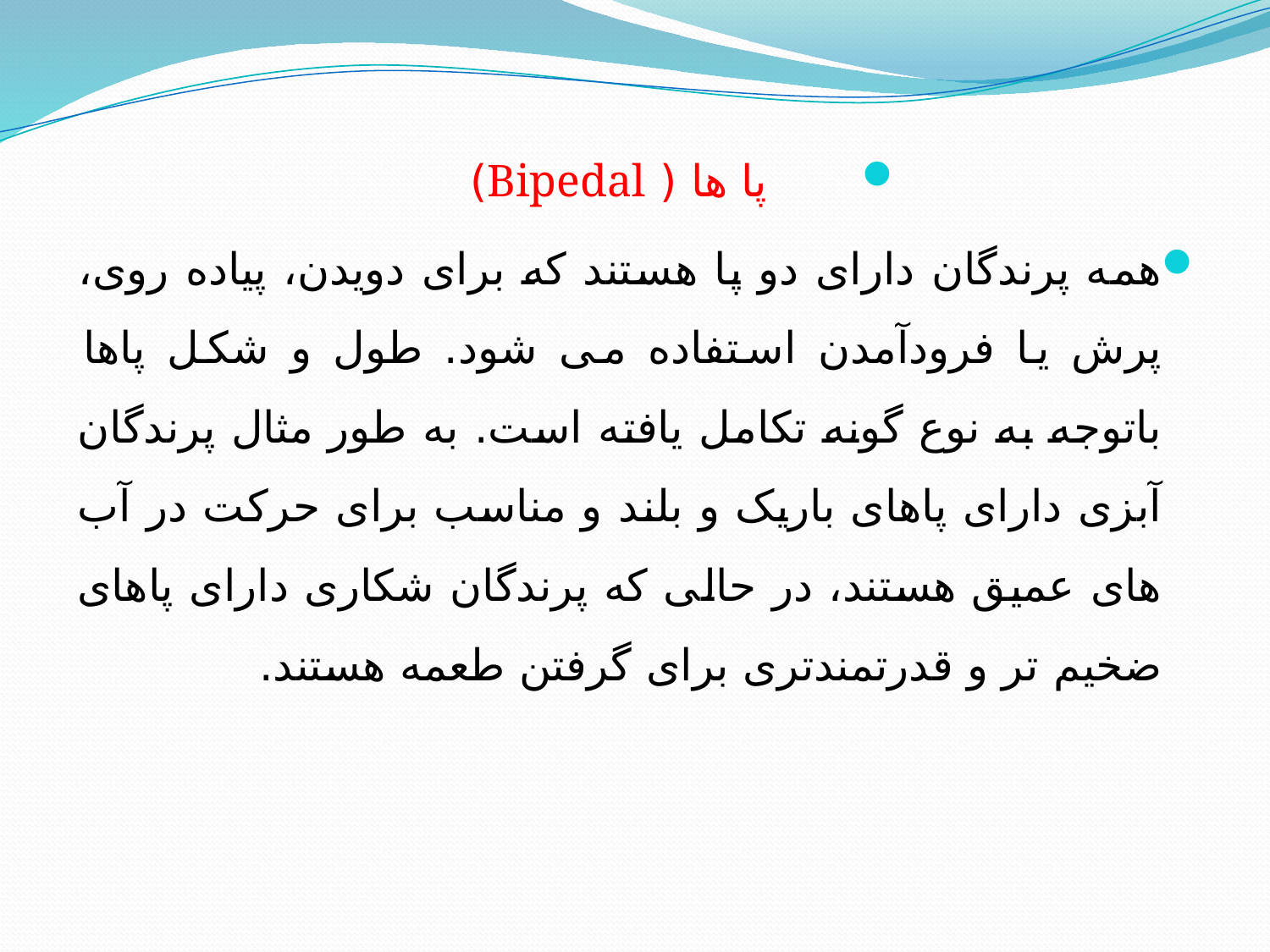

پا ها ( Bipedal)
همه پرندگان دارای دو پا هستند که برای دویدن، پیاده روی، پرش یا فرودآمدن استفاده می ­شود. طول و شکل پاها باتوجه به نوع گونه تکامل یافته است. به طور مثال پرندگان آب­زی دارای پاهای باریک و بلند و مناسب برای حرکت در آب­ های عمیق هستند، در حالی که پرندگان شکاری دارای پاهای ضخیم­ تر و قدرتمندتری برای گرفتن طعمه هستند.